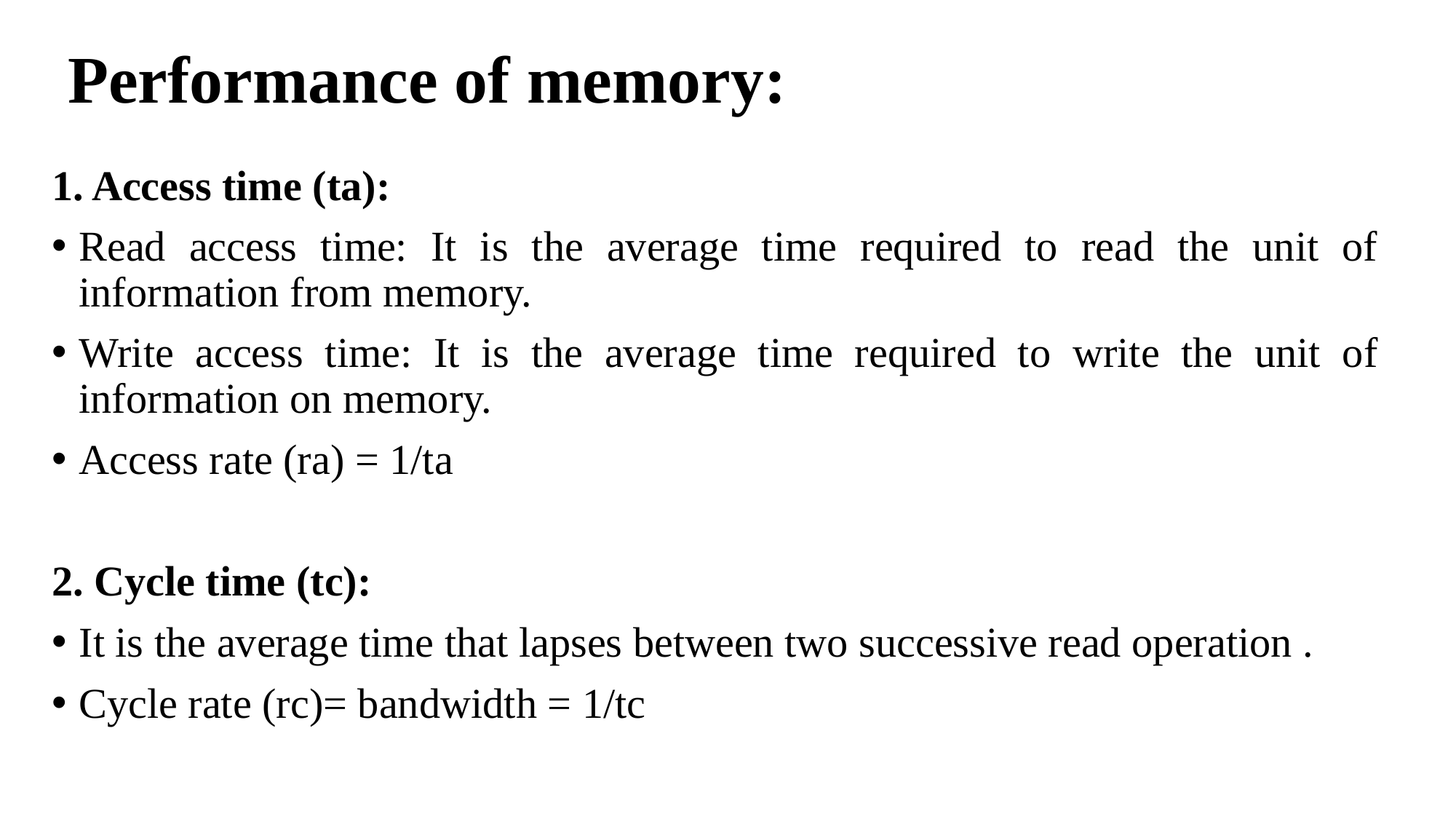

# Performance of memory:
1. Access time (ta):
Read access time: It is the average time required to read the unit of information from memory.
Write access time: It is the average time required to write the unit of information on memory.
Access rate (ra) = 1/ta

2. Cycle time (tc):
It is the average time that lapses between two successive read operation .
Cycle rate (rc)= bandwidth = 1/tc